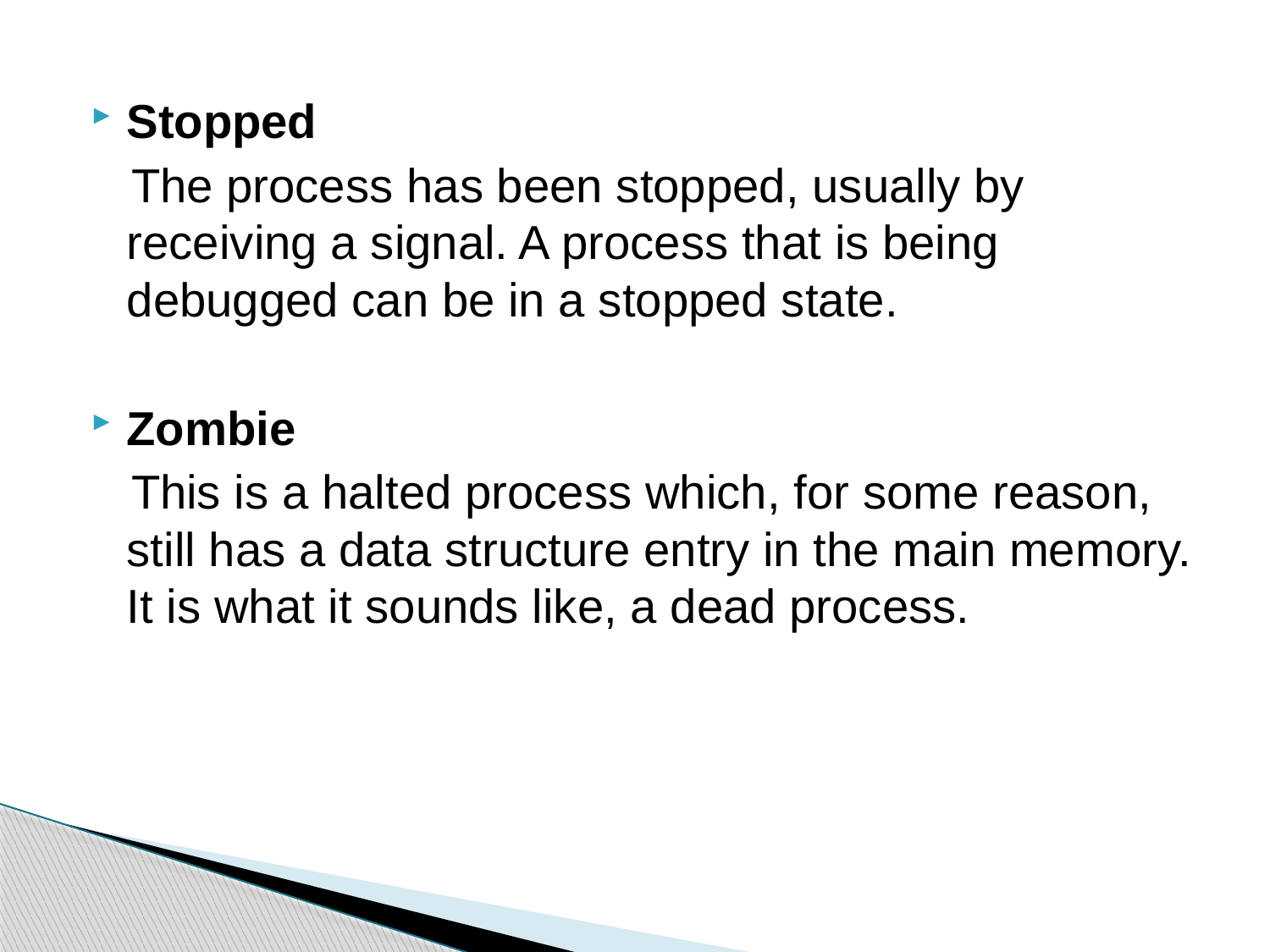

Stopped
   The process has been stopped, usually by receiving a signal. A process that is being debugged can be in a stopped state.

Zombie
   This is a halted process which, for some reason, still has a data structure entry in the main memory. It is what it sounds like, a dead process.